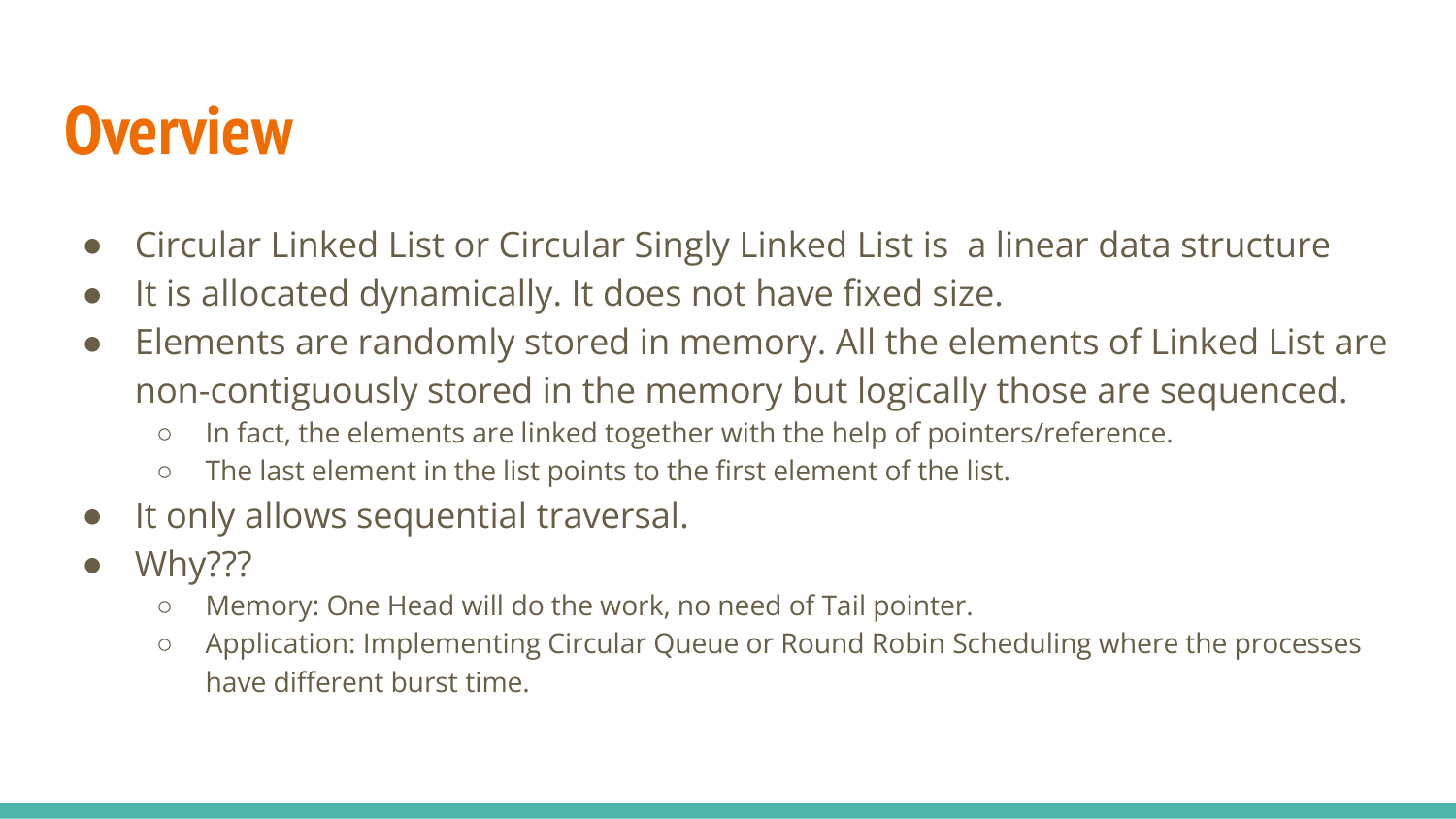

# Overview
Circular Linked List or Circular Singly Linked List is  a linear data structure
It is allocated dynamically. It does not have fixed size.
Elements are randomly stored in memory. All the elements of Linked List are non-contiguously stored in the memory but logically those are sequenced.
In fact, the elements are linked together with the help of pointers/reference.
The last element in the list points to the first element of the list.
It only allows sequential traversal.
Why???
Memory: One Head will do the work, no need of Tail pointer.
Application: Implementing Circular Queue or Round Robin Scheduling where the processes have different burst time.